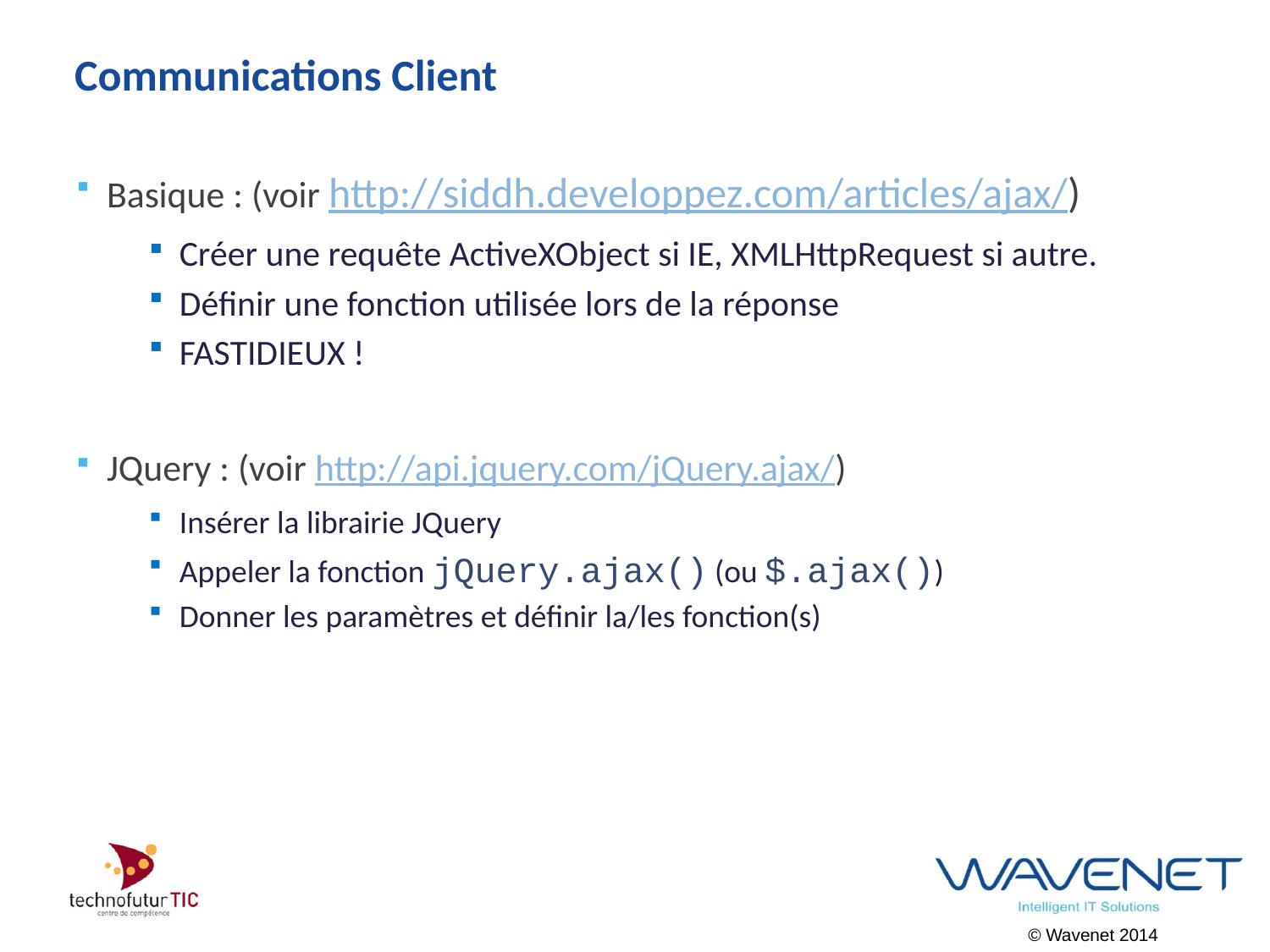

# Communications Client
Basique : (voir http://siddh.developpez.com/articles/ajax/)
Créer une requête ActiveXObject si IE, XMLHttpRequest si autre.
Définir une fonction utilisée lors de la réponse
FASTIDIEUX !

JQuery : (voir http://api.jquery.com/jQuery.ajax/)
Insérer la librairie JQuery
Appeler la fonction jQuery.ajax() (ou $.ajax())
Donner les paramètres et définir la/les fonction(s)
© Wavenet 2014